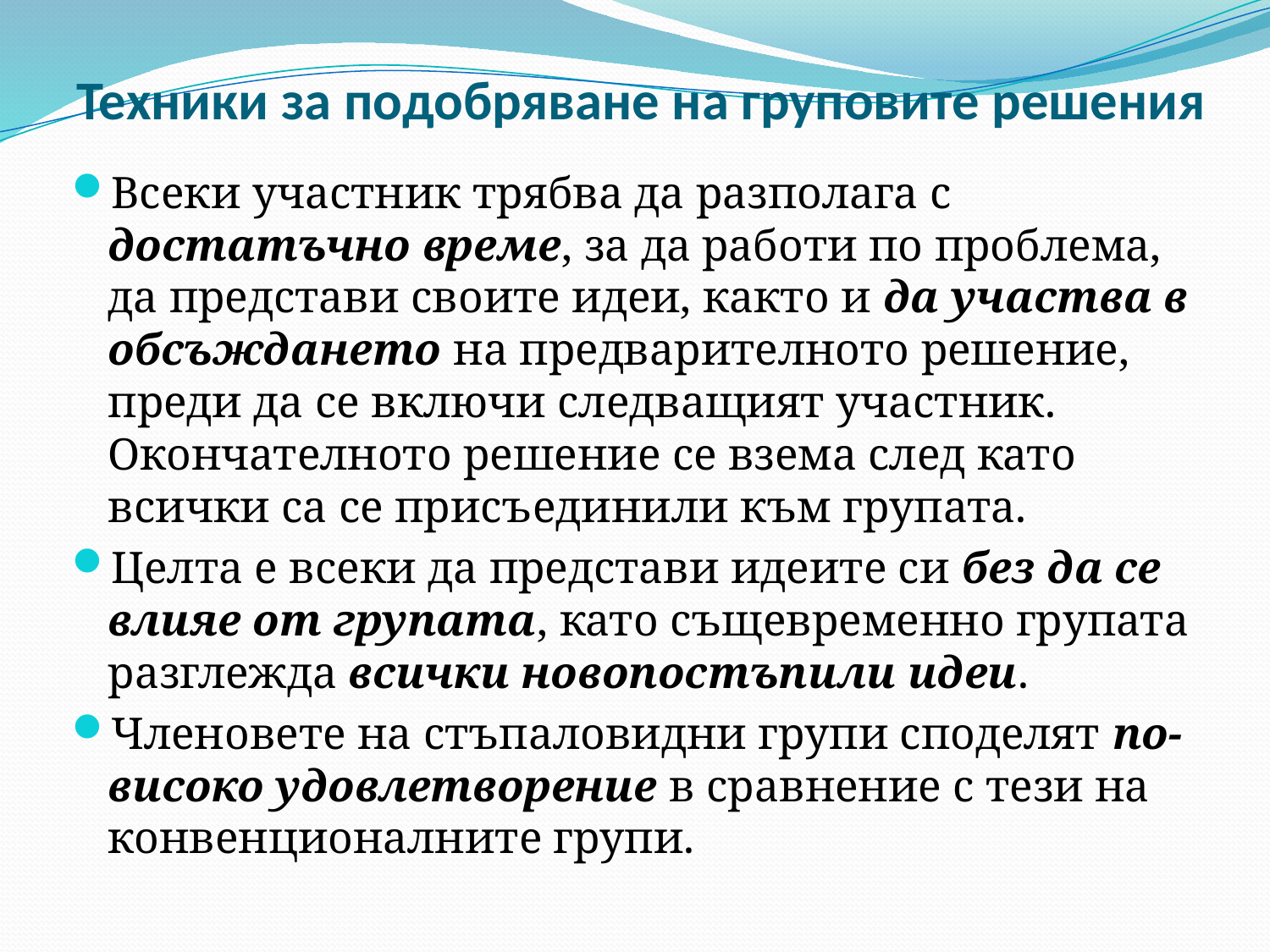

# Техники за подобряване на груповите решения
Всеки участник трябва да разполага с достатъчно време, за да работи по проблема, да представи своите идеи, както и да участва в обсъждането на предварителното решение, преди да се включи следващият участник. Окончателното решение се взема след като всички са се присъединили към групата.
Целта е всеки да представи идеите си без да се влияе от групата, като същевременно групата разглежда всички новопостъпили идеи.
Членовете на стъпаловидни групи споделят по-високо удовлетворение в сравнение с тези на конвенционалните групи.